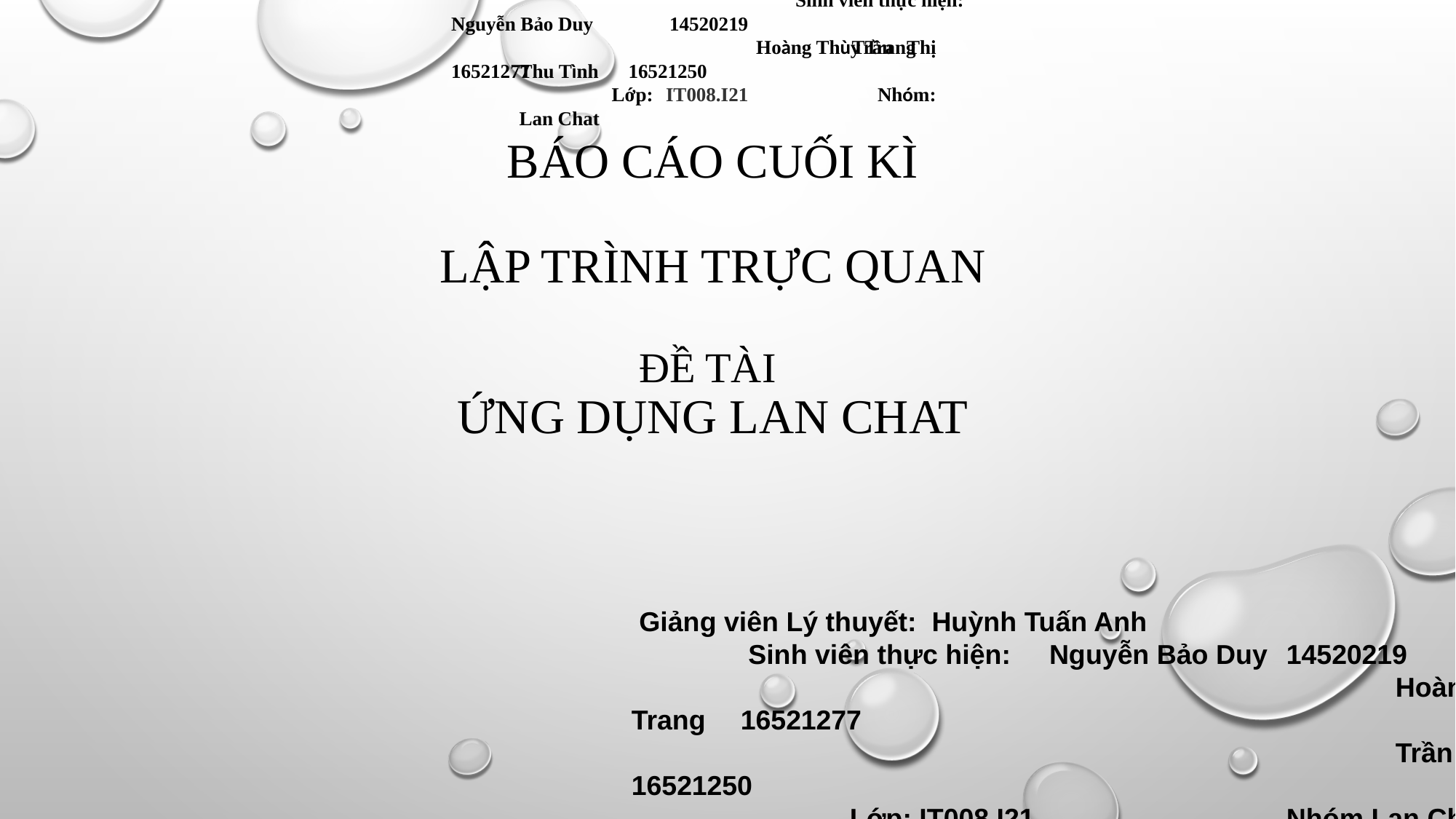

Giảng viên Lý thuyết:  Huỳnh Tuấn Anh
           Sinh viên thực hiện:   Nguyễn Bảo Duy	14520219
   Hoàng Thùy Trang	16521277

   Trần Thị Thu Tình	16521250
   Lớp: IT008.I21		Nhóm: Lan Chat
# BÁo cáo cuối kì Lập trình trực quan đề tài ứng dụng lan chat
 Giảng viên Lý thuyết:  Huỳnh Tuấn Anh
          	 Sinh viên thực hiện:     Nguyễn Bảo Duy	14520219
   							Hoàng Thùy Trang	16521277
							Trần Thị Thu Tình 16521250
		Lớp: IT008.I21			Nhóm Lan Chat